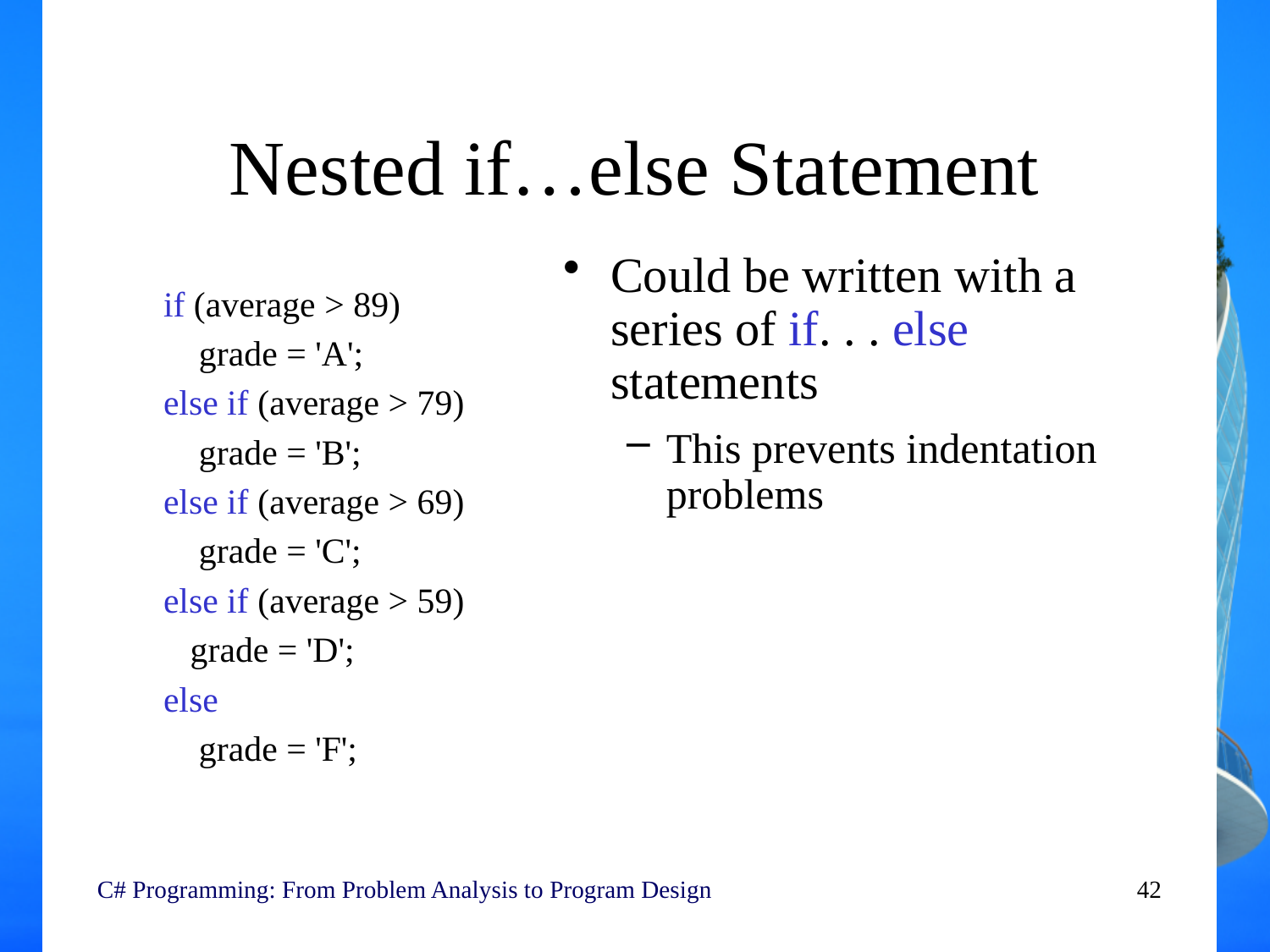

# Nested if…else Statement
Could be written with a series of if. . . else statements
This prevents indentation problems

if (average > 89)
    grade = 'A';
else if (average > 79)
    grade = 'B';
else if (average > 69)
    grade = 'C';
else if (average > 59)
   grade = 'D';
else
    grade = 'F';

C# Programming: From Problem Analysis to Program Design

42